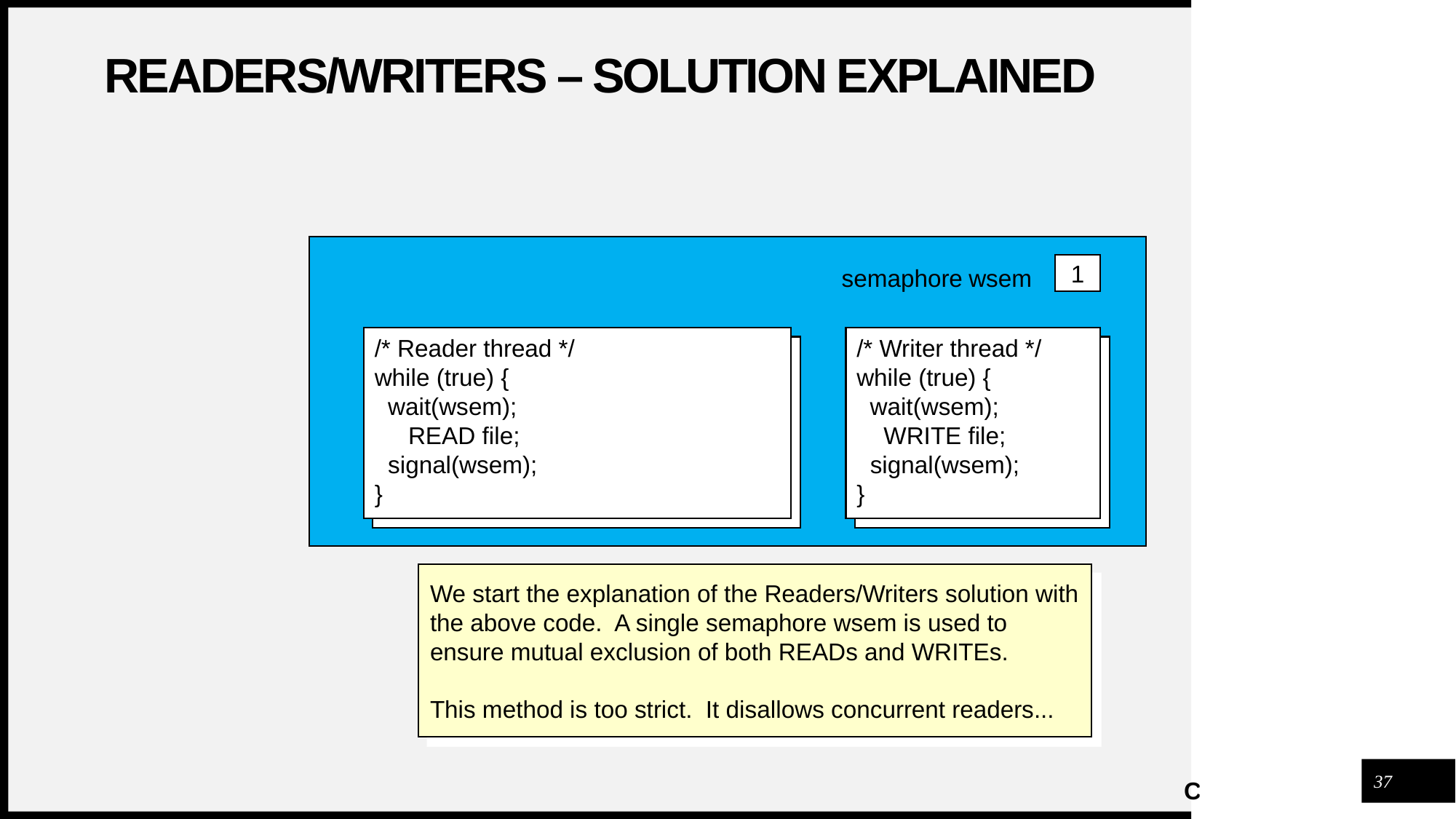

# Readers/Writers – solution explained

1
semaphore wsem
/* Reader thread */
while (true) {
  wait(wsem);
     READ file;
  signal(wsem);
}
/* Writer thread */
while (true) {
  wait(wsem);
    WRITE file;
  signal(wsem);
}

We start the explanation of the Readers/Writers solution with the above code.  A single semaphore wsem is used to ensure mutual exclusion of both READs and WRITEs.

This method is too strict.  It disallows concurrent readers...
37